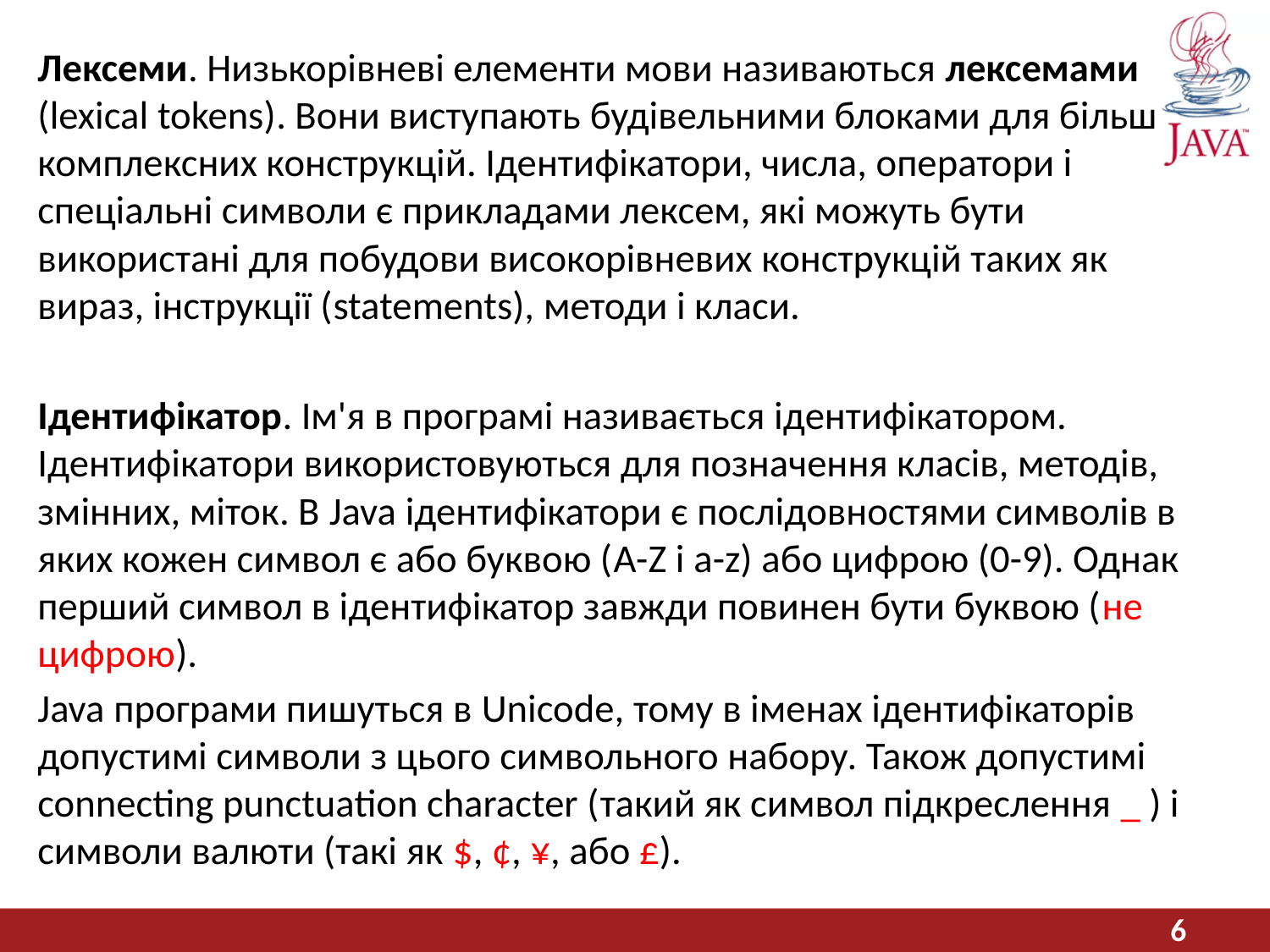

Лексеми. Низькорівневі елементи мови називаються лексемами (lexical tokens). Вони виступають будівельними блоками для більш комплексних конструкцій. Ідентифікатори, числа, оператори і спеціальні символи є прикладами лексем, які можуть бути використані для побудови високорівневих конструкцій таких як вираз, інструкції (statements), методи і класи.

Ідентифікатор. Ім'я в програмі називається ідентифікатором. Ідентифікатори використовуються для позначення класів, методів, змінних, міток. В Java ідентифікатори є послідовностями символів в яких кожен символ є або буквою (A-Z і a-z) або цифрою (0-9). Однак перший символ в ідентифікатор завжди повинен бути буквою (не цифрою).
Java програми пишуться в Unicode, тому в іменах ідентифікаторів допустимі символи з цього символьного набору. Також допустимі connecting punctuation character (такий як символ підкреслення _ ) і символи валюти (такі як $, ¢, ¥, або £).

#